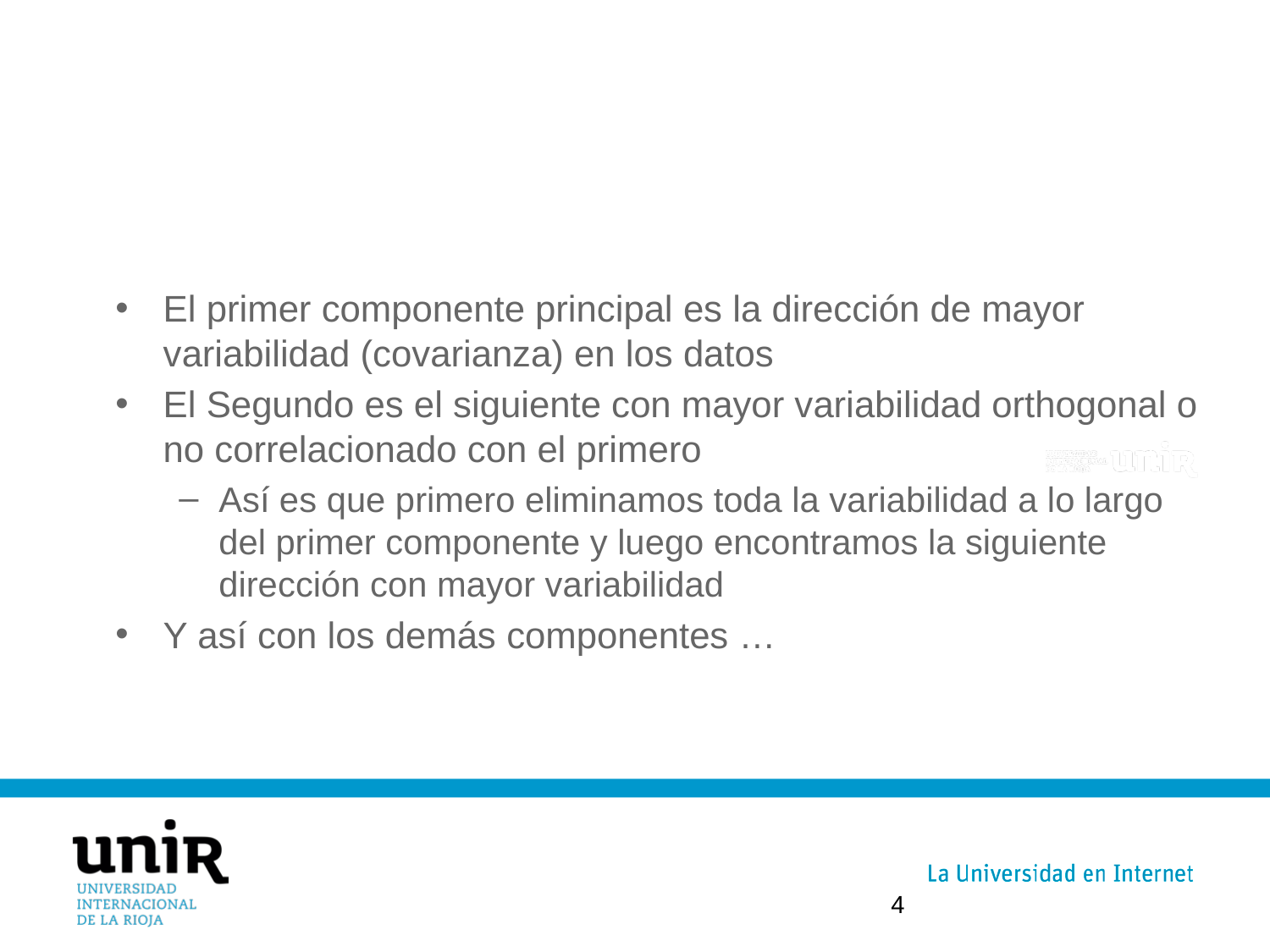

# Principal Component Analysis
El primer componente principal es la dirección de mayor variabilidad (covarianza) en los datos
El Segundo es el siguiente con mayor variabilidad orthogonal o no correlacionado con el primero
Así es que primero eliminamos toda la variabilidad a lo largo del primer componente y luego encontramos la siguiente dirección con mayor variabilidad
Y así con los demás componentes …

4